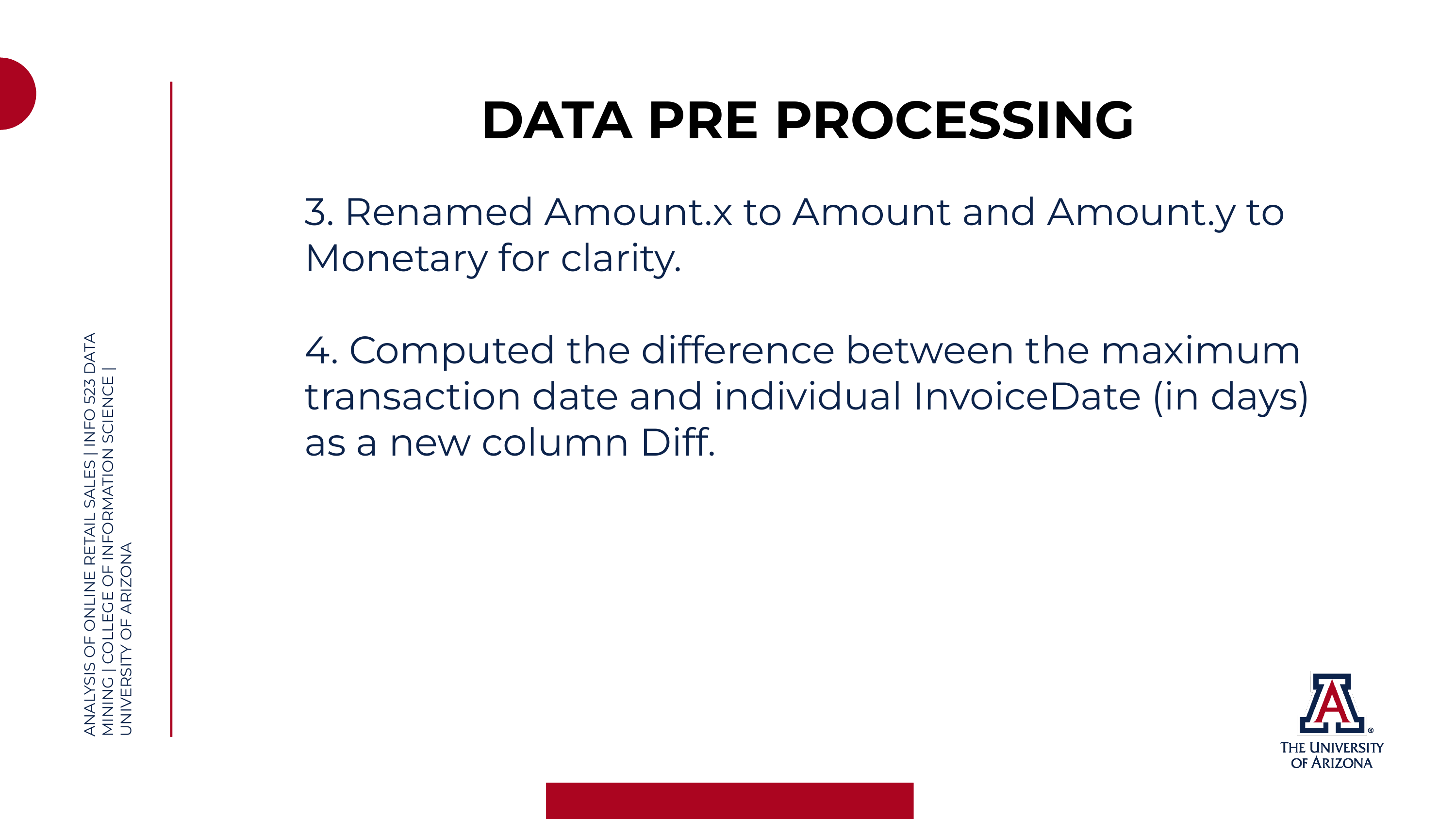

DATA PRE PROCESSING
3. Renamed Amount.x to Amount and Amount.y to Monetary for clarity.

4. Computed the difference between the maximum transaction date and individual InvoiceDate (in days) as a new column Diff.
ANALYSIS OF ONLINE RETAIL SALES | INFO 523 DATA MINING | COLLEGE OF INFORMATION SCIENCE | UNIVERSITY OF ARIZONA